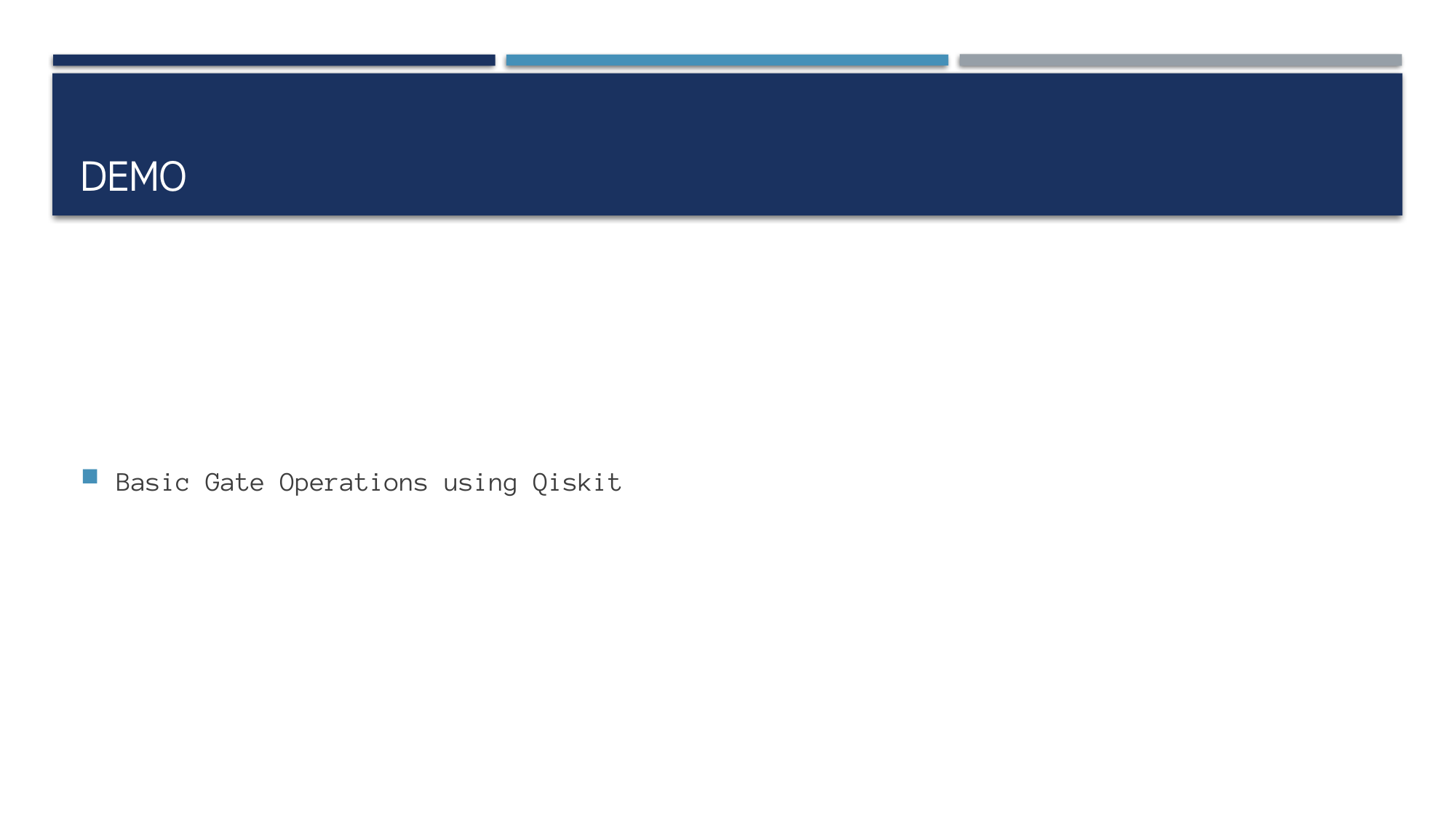

# Demo
Basic Gate Operations using Qiskit